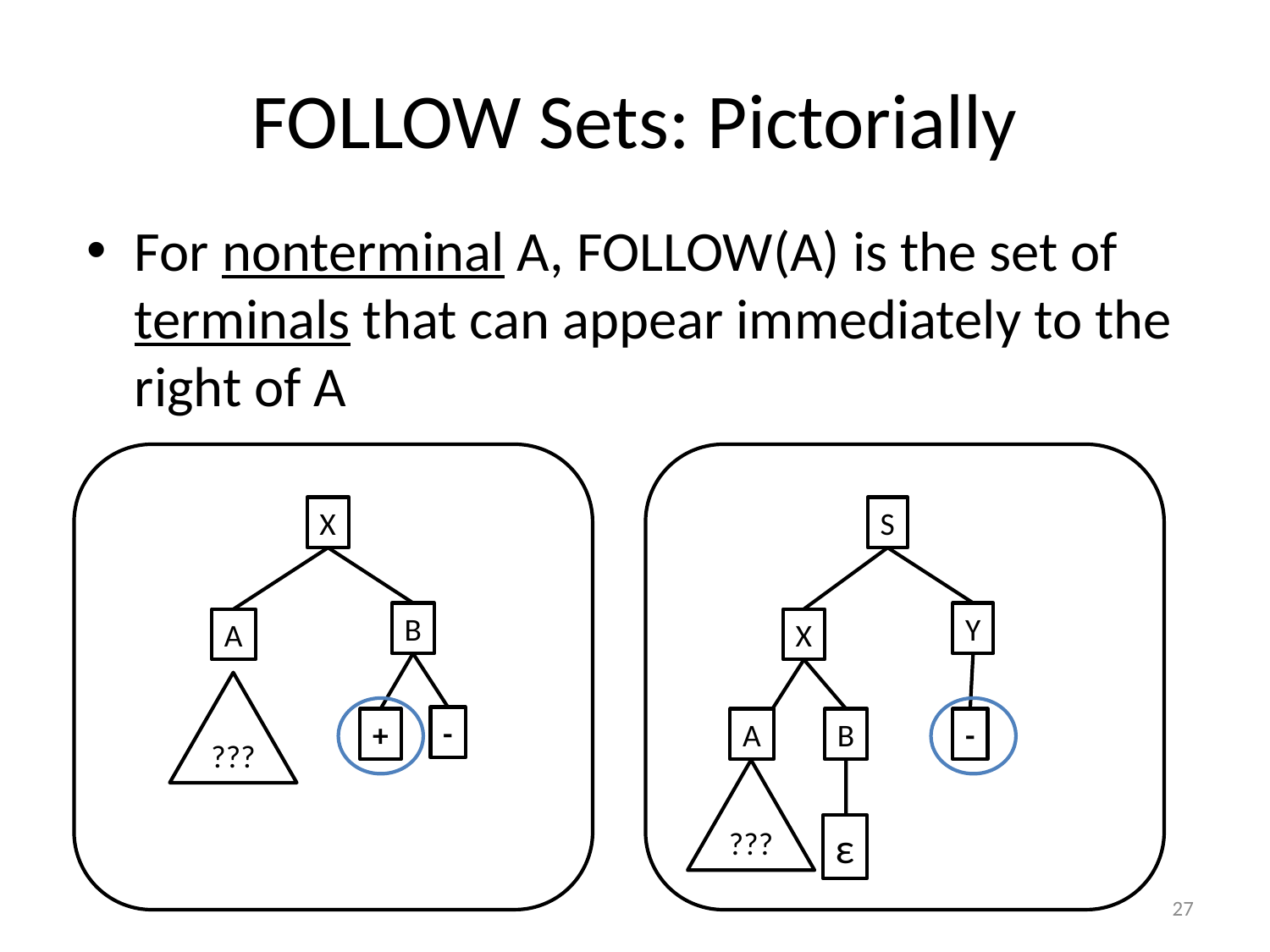

# FOLLOW Sets: Pictorially
For nonterminal A, FOLLOW(A) is the set of terminals that can appear immediately to the right of A

X
S
B
Y
A
X
???

-
+
A
B
-
???
ε
27